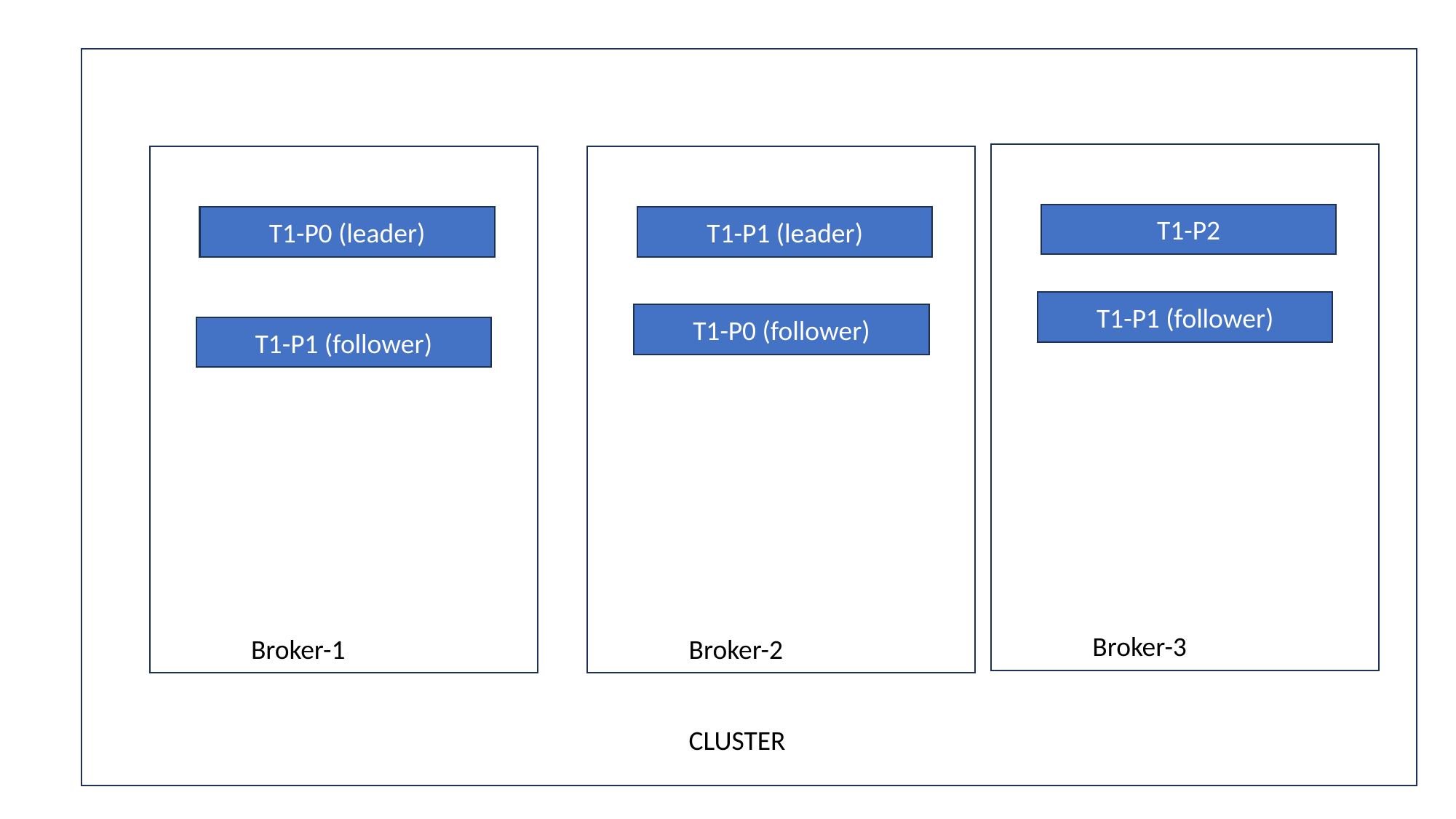

T1-P2
T1-P0 (leader)
T1-P1 (leader)
T1-P1 (follower)
T1-P0 (follower)
T1-P1 (follower)
Broker-3
Broker-1
Broker-2
CLUSTER